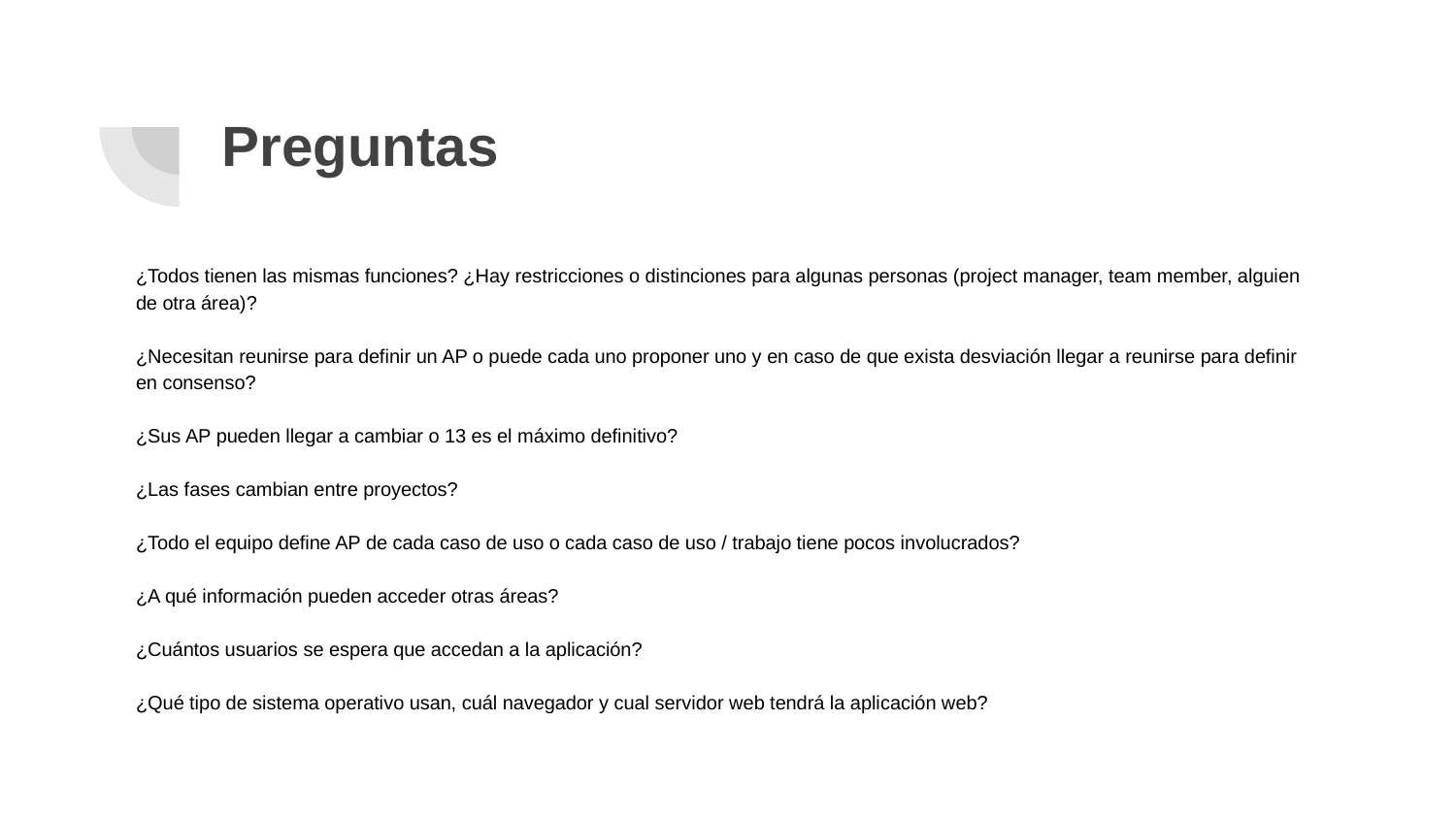

# Preguntas
¿Todos tienen las mismas funciones? ¿Hay restricciones o distinciones para algunas personas (project manager, team member, alguien de otra área)?

¿Necesitan reunirse para definir un AP o puede cada uno proponer uno y en caso de que exista desviación llegar a reunirse para definir en consenso?

¿Sus AP pueden llegar a cambiar o 13 es el máximo definitivo?

¿Las fases cambian entre proyectos?

¿Todo el equipo define AP de cada caso de uso o cada caso de uso / trabajo tiene pocos involucrados?

¿A qué información pueden acceder otras áreas?

¿Cuántos usuarios se espera que accedan a la aplicación?

¿Qué tipo de sistema operativo usan, cuál navegador y cual servidor web tendrá la aplicación web?